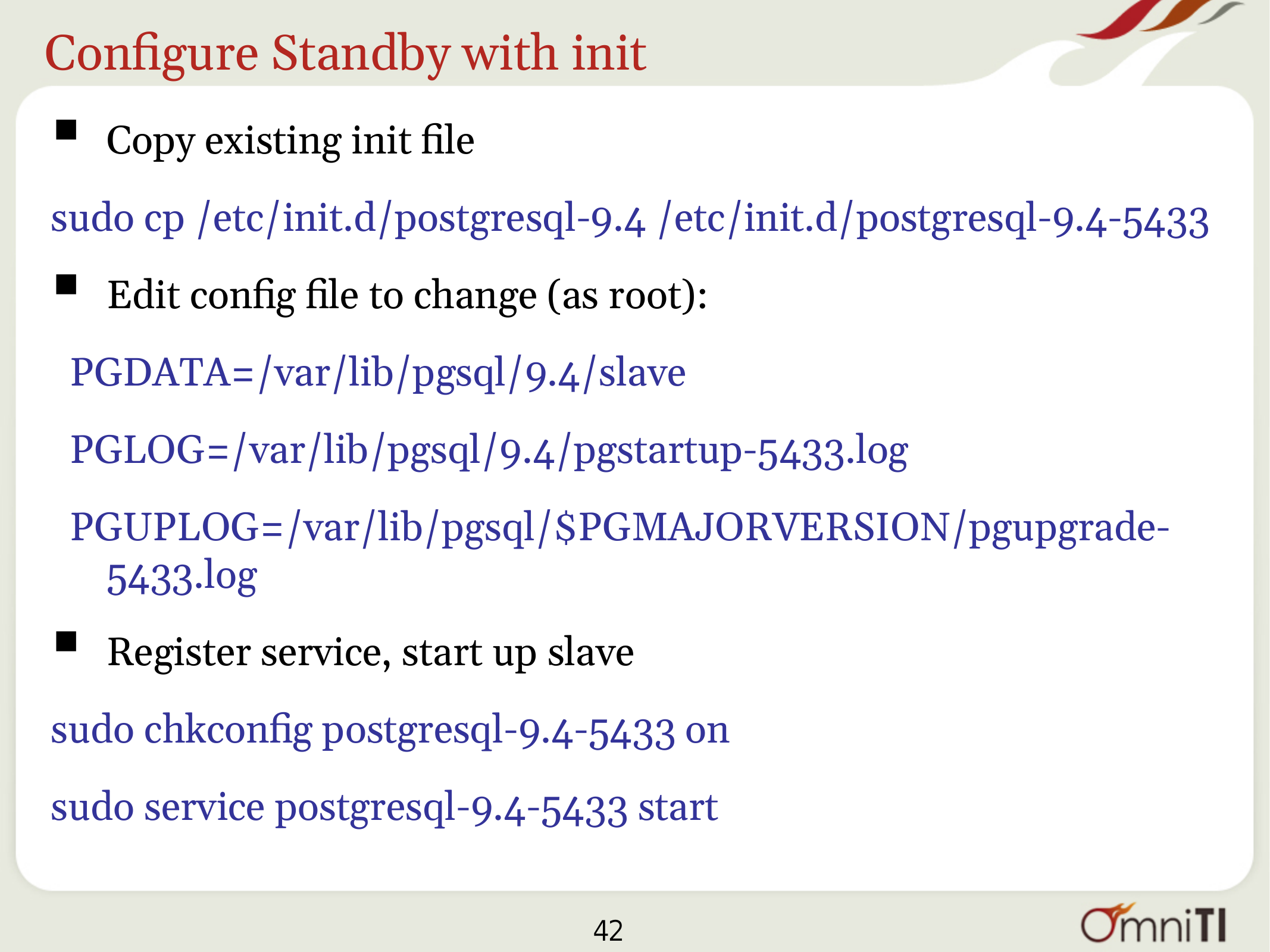

# Configure Standby with init
Copy existing init file
sudo cp /etc/init.d/postgresql-9.4 /etc/init.d/postgresql-9.4-5433
Edit config file to change (as root):
  PGDATA=/var/lib/pgsql/9.4/slave
  PGLOG=/var/lib/pgsql/9.4/pgstartup-5433.log
  PGUPLOG=/var/lib/pgsql/$PGMAJORVERSION/pgupgrade-5433.log
Register service, start up slave
sudo chkconfig postgresql-9.4-5433 on
sudo service postgresql-9.4-5433 start

42